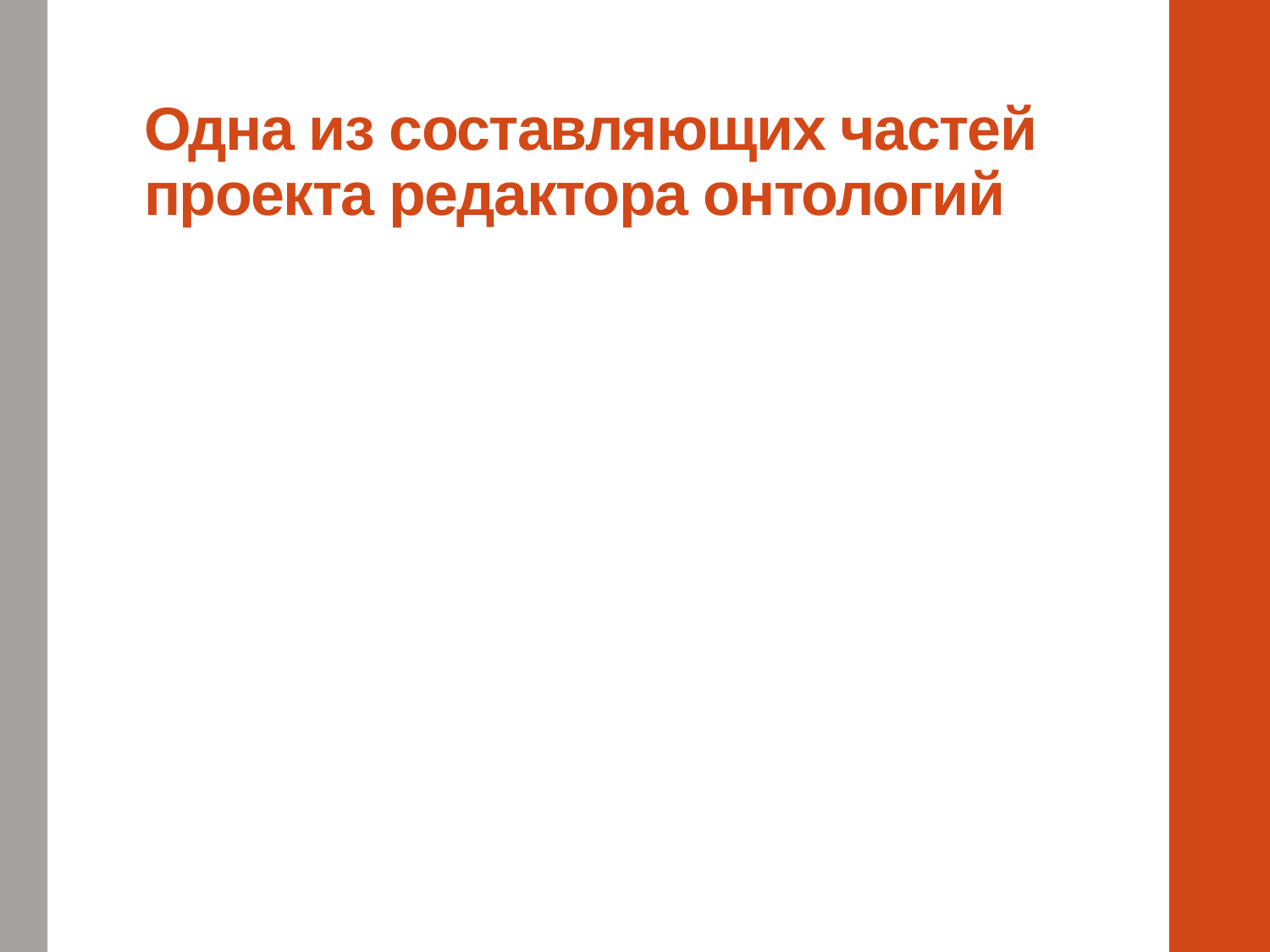

# Одна из составляющих частей проекта редактора онтологий